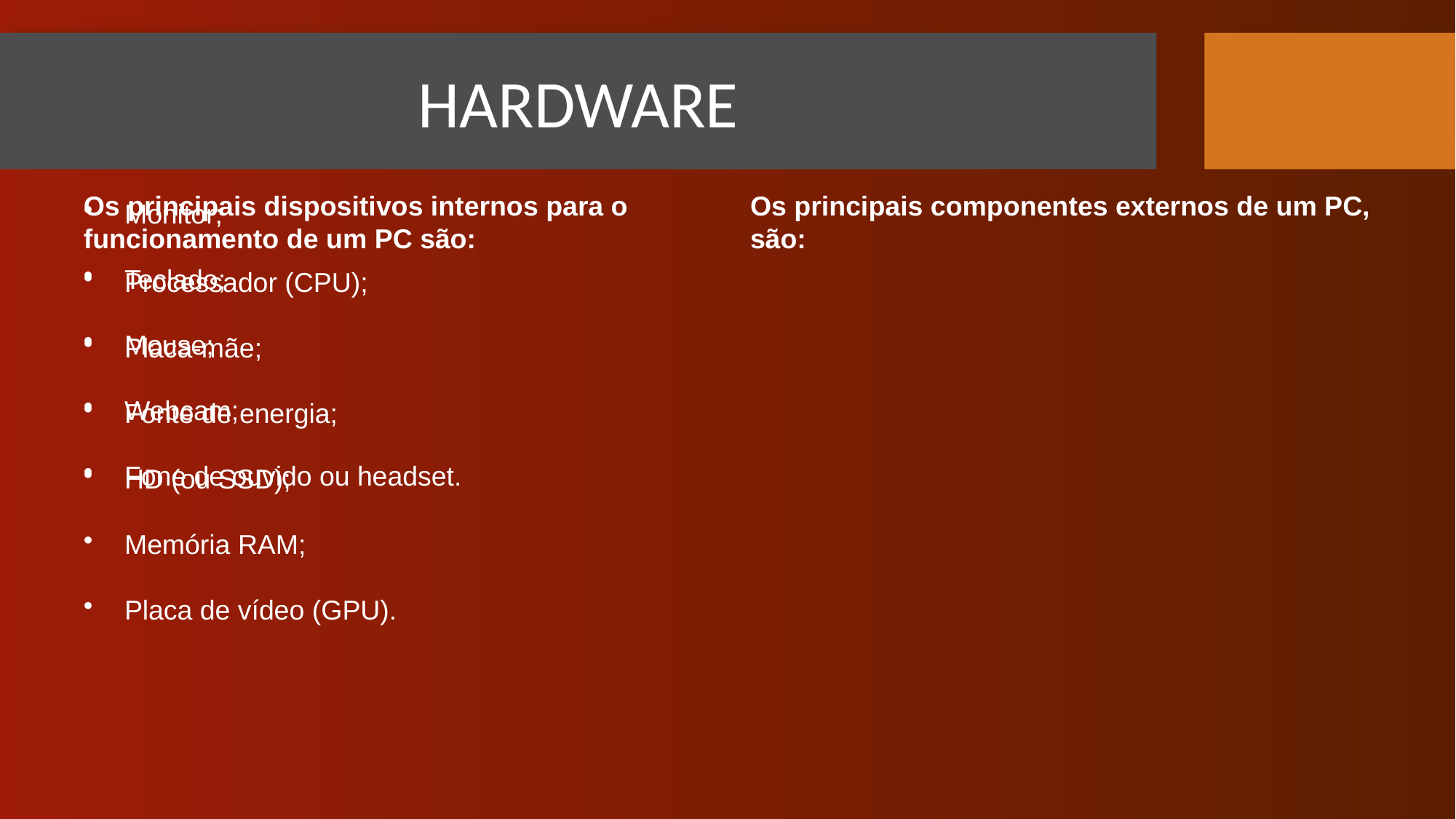

# HARDWARE
Os principais dispositivos internos para o funcionamento de um PC são:
Os principais componentes externos de um PC, são:
Processador (CPU);

Placa-mãe;

Fonte de energia;

HD (ou SSD);

Memória RAM;

Placa de vídeo (GPU).
Monitor;

Teclado;

Mouse;

Webcam;

Fone de ouvido ou headset.